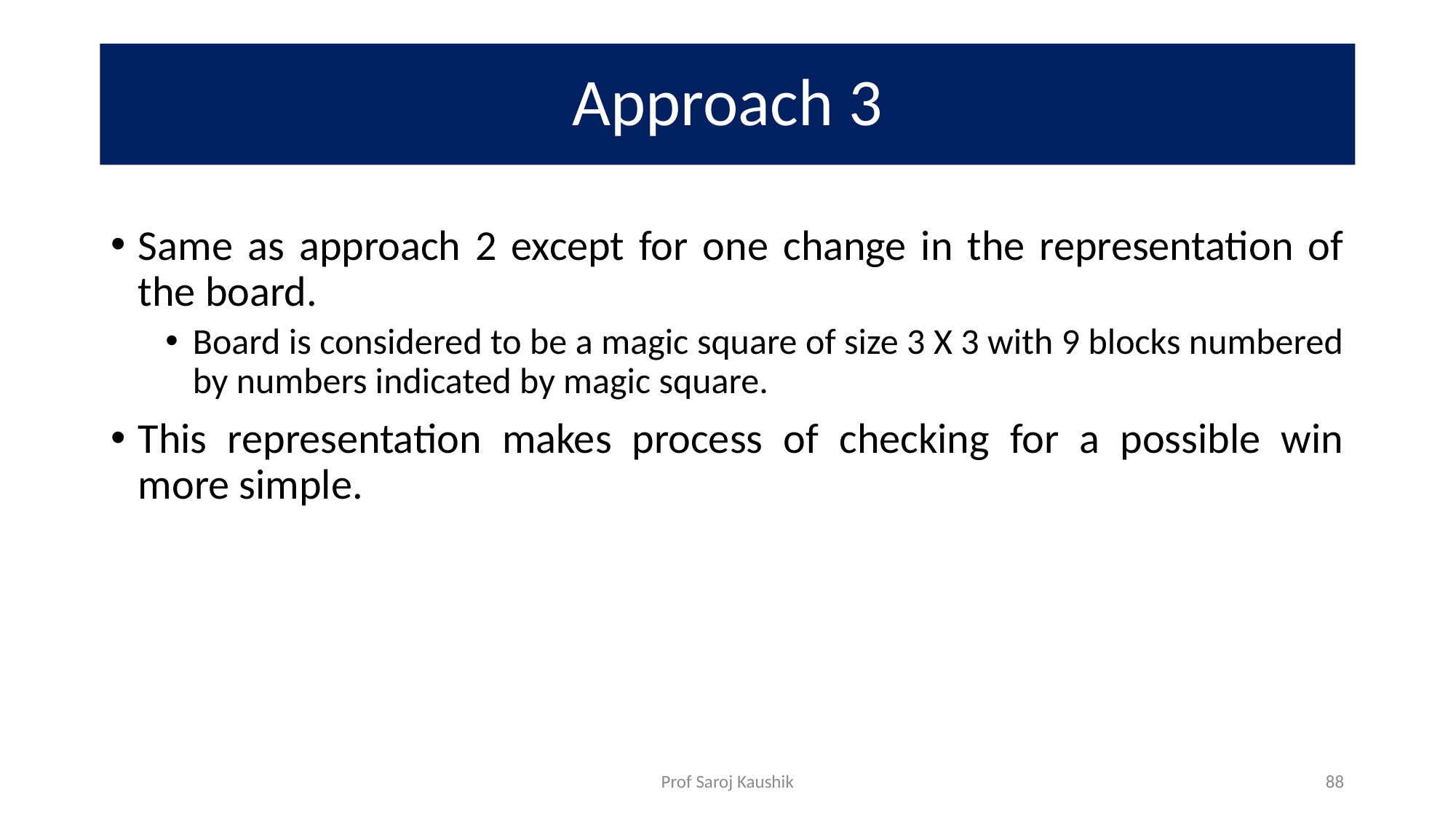

# Approach 3
Same as approach 2 except for one change in the representation of the board.
Board is considered to be a magic square of size 3 X 3 with 9 blocks numbered by numbers indicated by magic square.
This representation makes process of checking for a possible win more simple.

Prof Saroj Kaushik
88